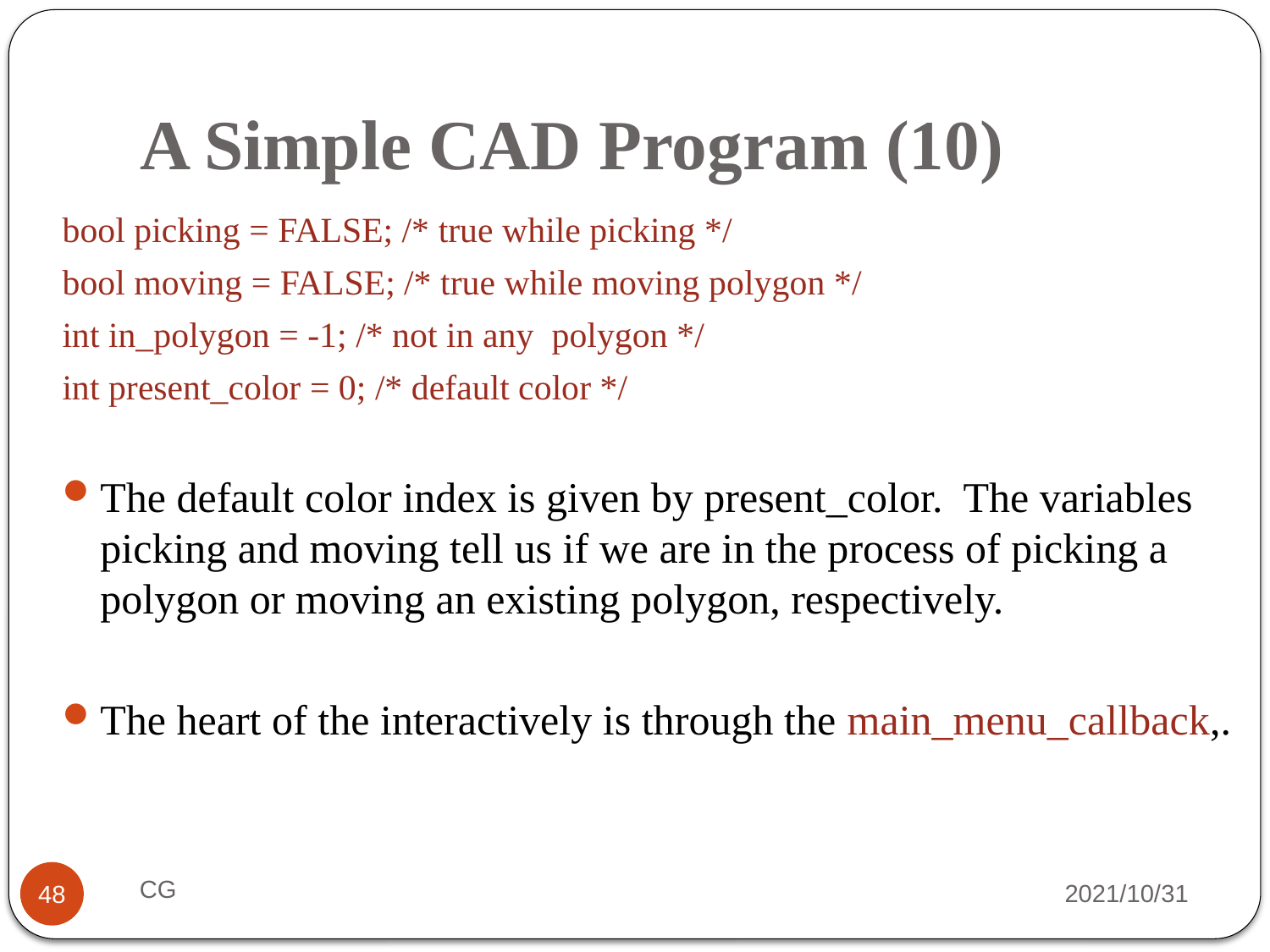

# A Simple CAD Program (10)
bool picking = FALSE; /* true while picking */
bool moving = FALSE; /* true while moving polygon */
int in_polygon = -1; /* not in any  polygon */
int present_color = 0; /* default color */

The default color index is given by present_color.  The variables picking and moving tell us if we are in the process of picking a polygon or moving an existing polygon, respectively.

The heart of the interactively is through the main_menu_callback,.
CG
2021/10/31
48